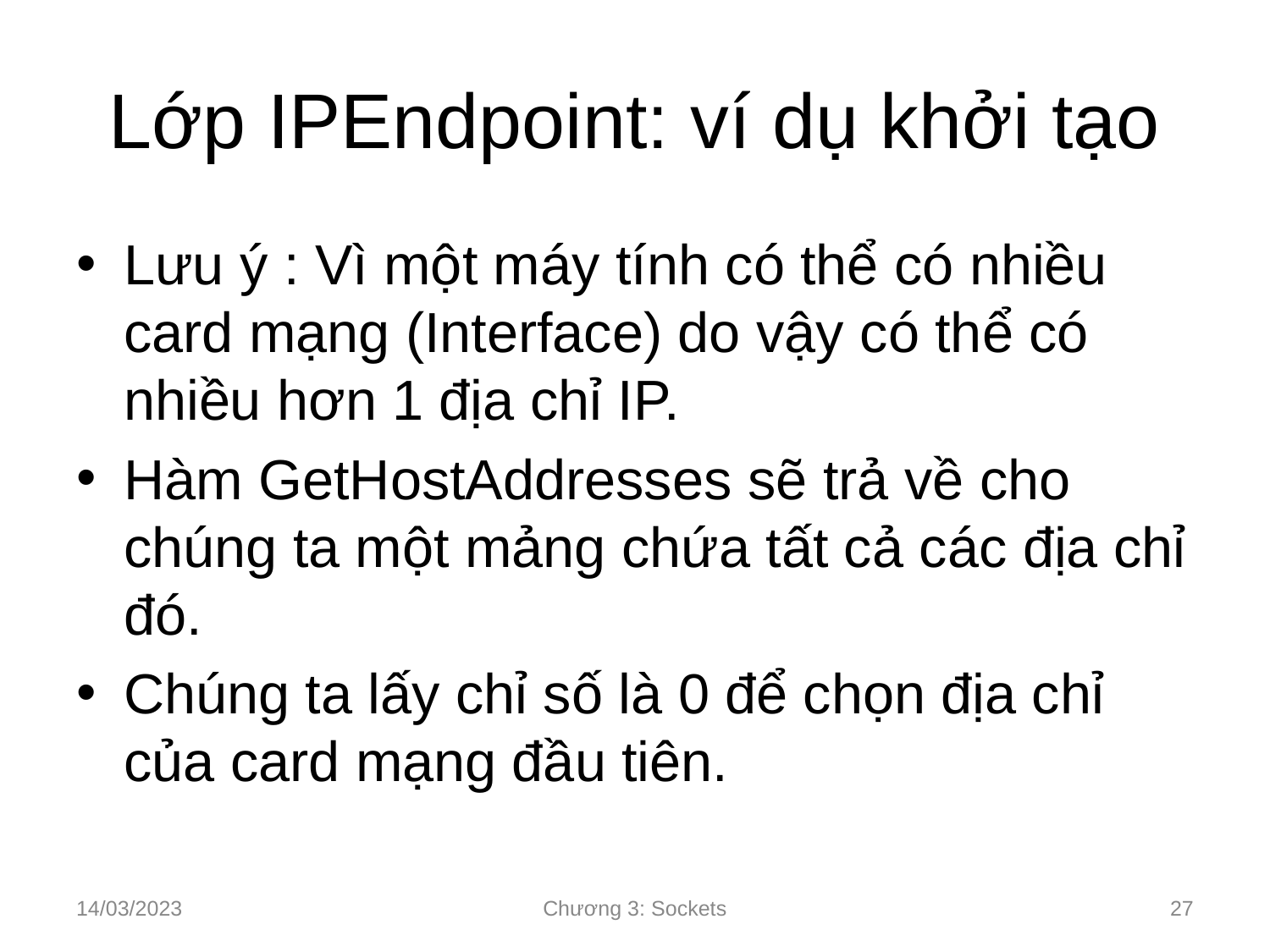

# Lớp IPEndpoint: ví dụ khởi tạo
Lưu ý : Vì một máy tính có thể có nhiều card mạng (Interface) do vậy có thể có nhiều hơn 1 địa chỉ IP.
Hàm GetHostAddresses sẽ trả về cho chúng ta một mảng chứa tất cả các địa chỉ đó.
Chúng ta lấy chỉ số là 0 để chọn địa chỉ của card mạng đầu tiên.
14/03/2023
Chương 3: Sockets
27